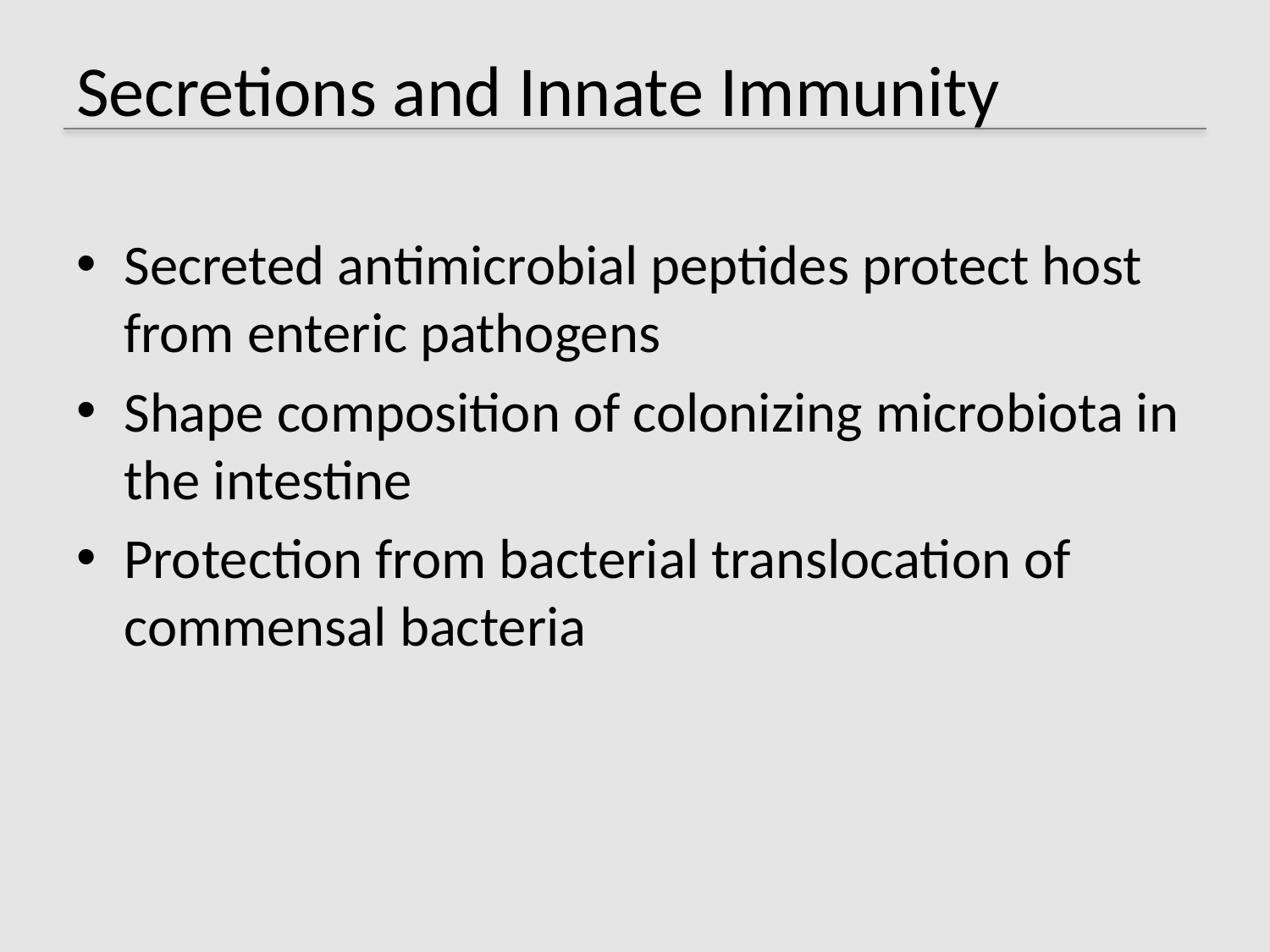

# Secretions and Innate Immunity
Secreted antimicrobial peptides protect host from enteric pathogens
Shape composition of colonizing microbiota in the intestine
Protection from bacterial translocation of commensal bacteria